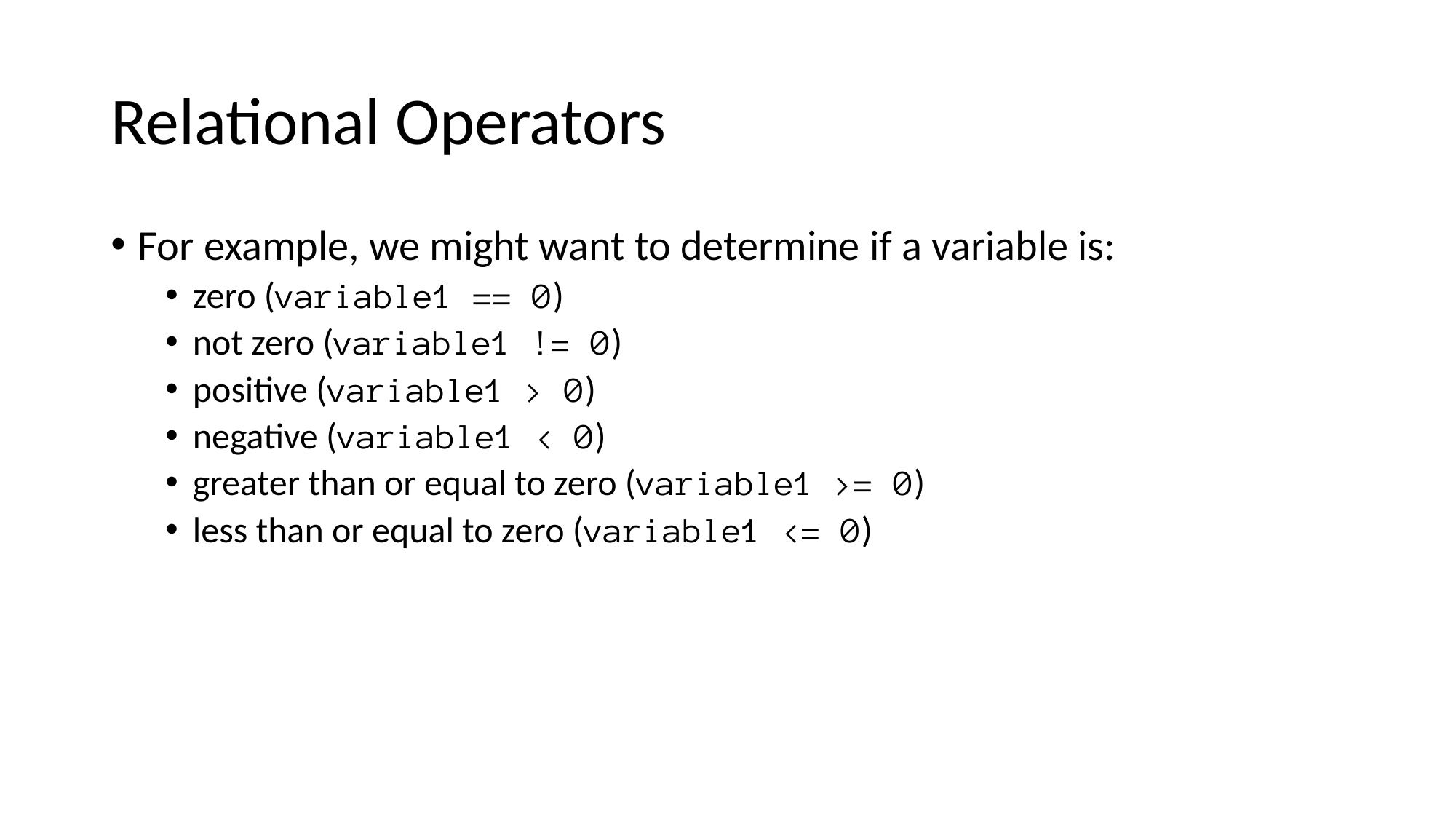

# Relational Operators
For example, we might want to determine if a variable is:
zero (variable1 == 0)
not zero (variable1 != 0)
positive (variable1 > 0)
negative (variable1 < 0)
greater than or equal to zero (variable1 >= 0)
less than or equal to zero (variable1 <= 0)